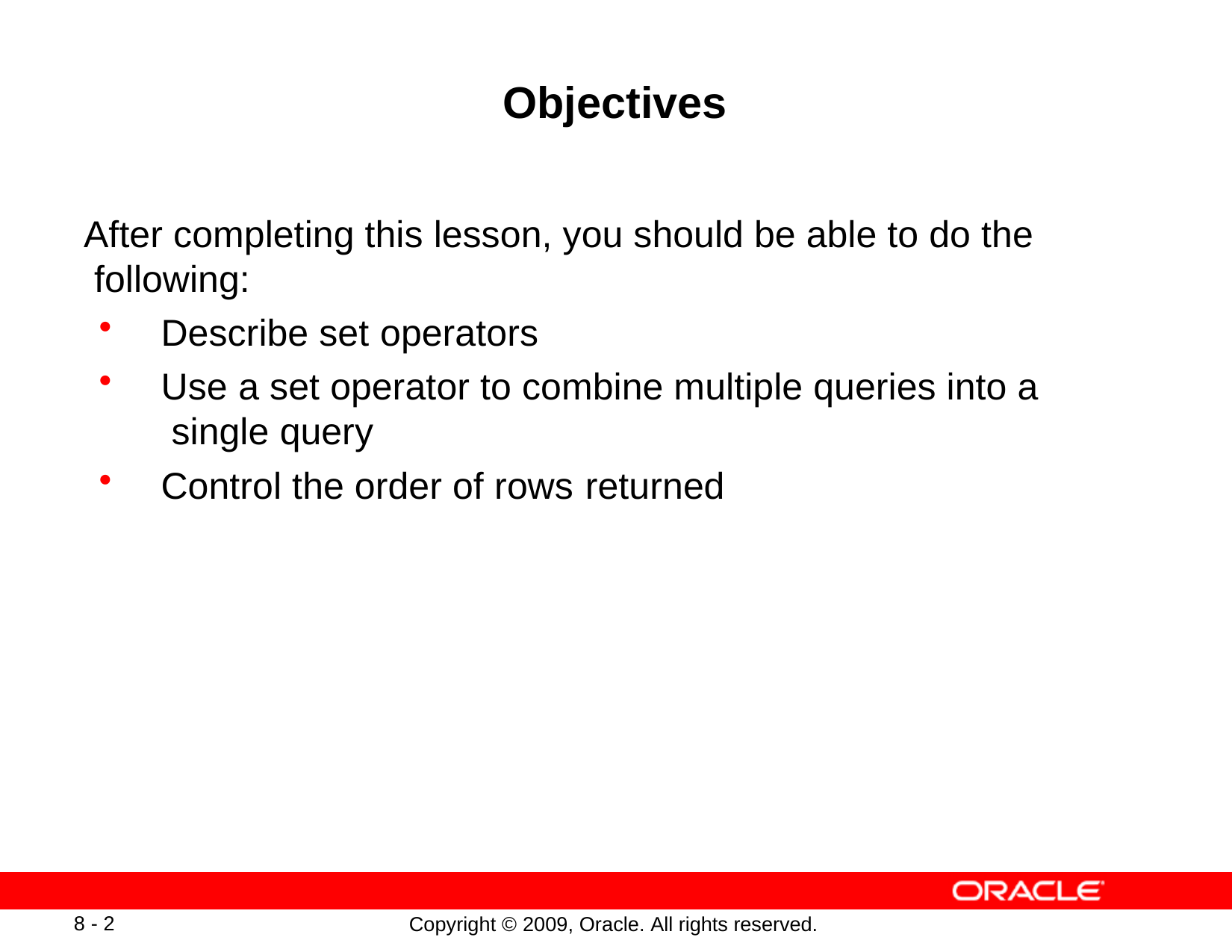

# Objectives
After completing this lesson, you should be able to do the  following:
Describe set operators
Use a set operator to combine multiple queries into a  single query
Control the order of rows returned
8 - 2
Copyright © 2009, Oracle. All rights reserved.